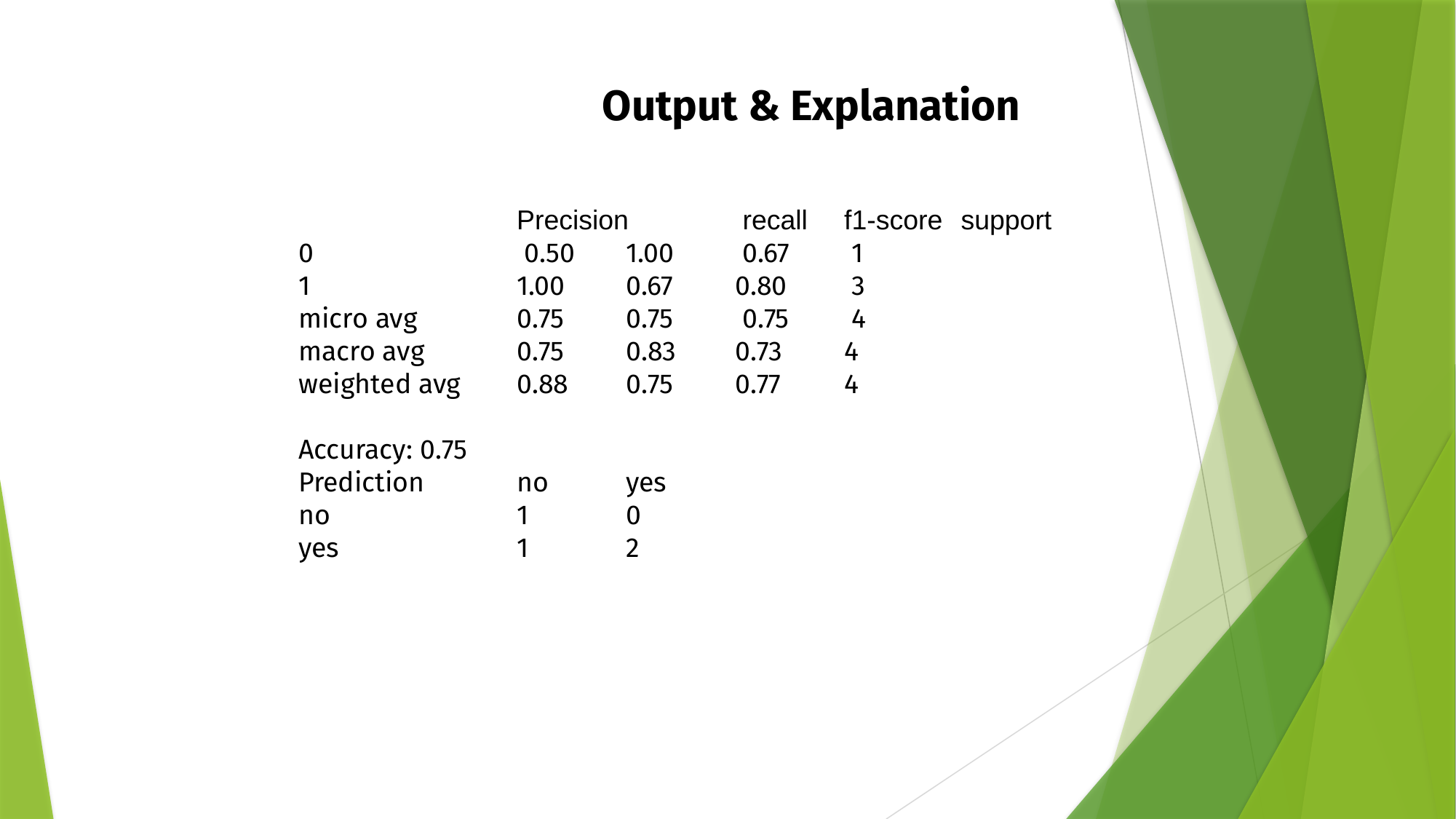

Output & Explanation
		Precision	 recall 	f1-score	 support
0		 0.50 	1.00	 0.67	 1
1 		1.00 	0.67 	0.80 	 3
micro avg 	0.75 	0.75	 0.75	 4
macro avg 	0.75 	0.83 	0.73 	4
weighted avg	0.88 	0.75 	0.77 	4

Accuracy: 0.75
Prediction 	no 	yes
no 		1 	0
yes 		1 	2